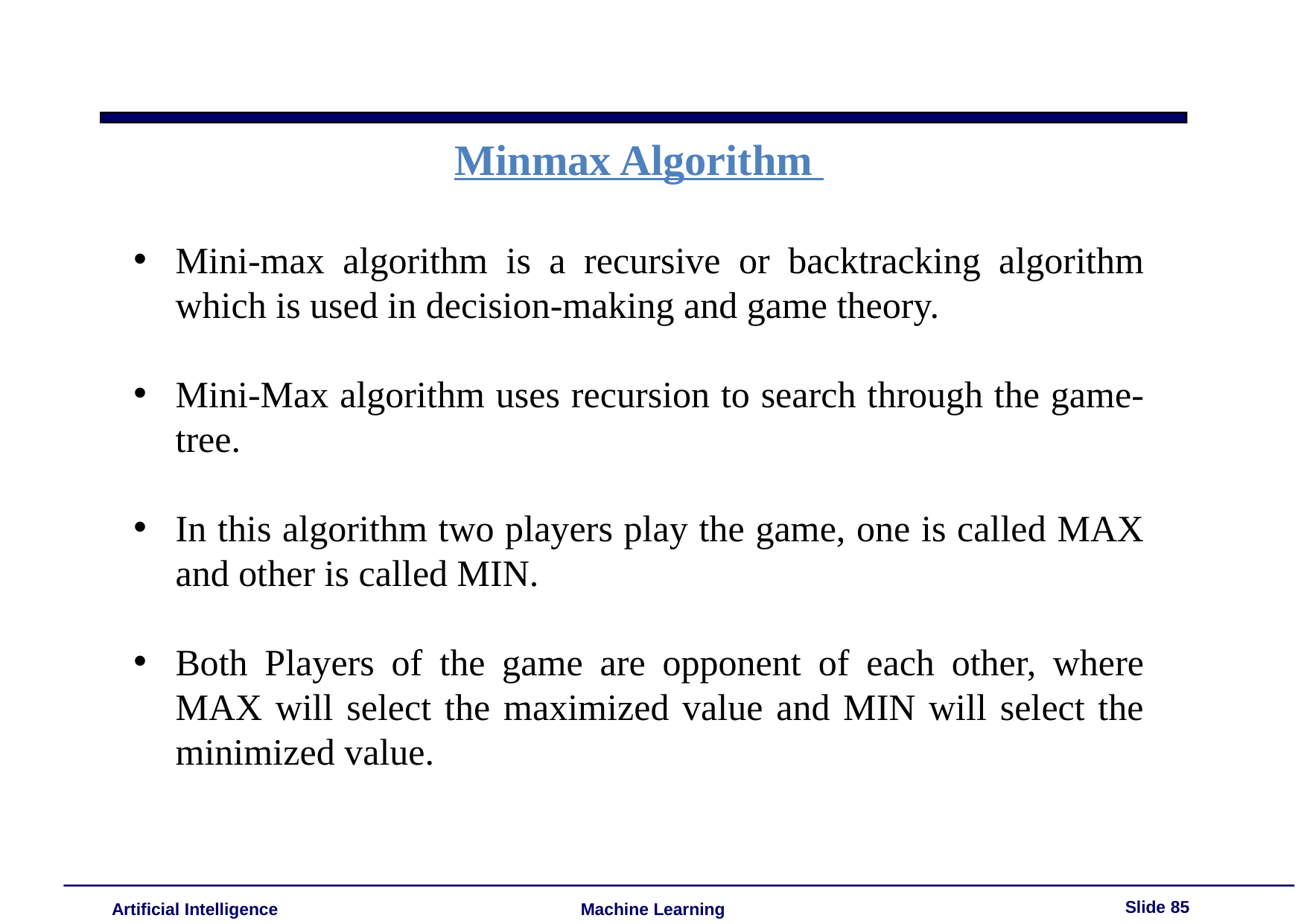

Minmax Algorithm

Mini-max algorithm is a recursive or backtracking algorithm which is used in decision-making and game theory.

Mini-Max algorithm uses recursion to search through the game-tree.

In this algorithm two players play the game, one is called MAX and other is called MIN.

Both Players of the game are opponent of each other, where MAX will select the maximized value and MIN will select the minimized value.

Slide 85
Artificial Intelligence
Machine Learning